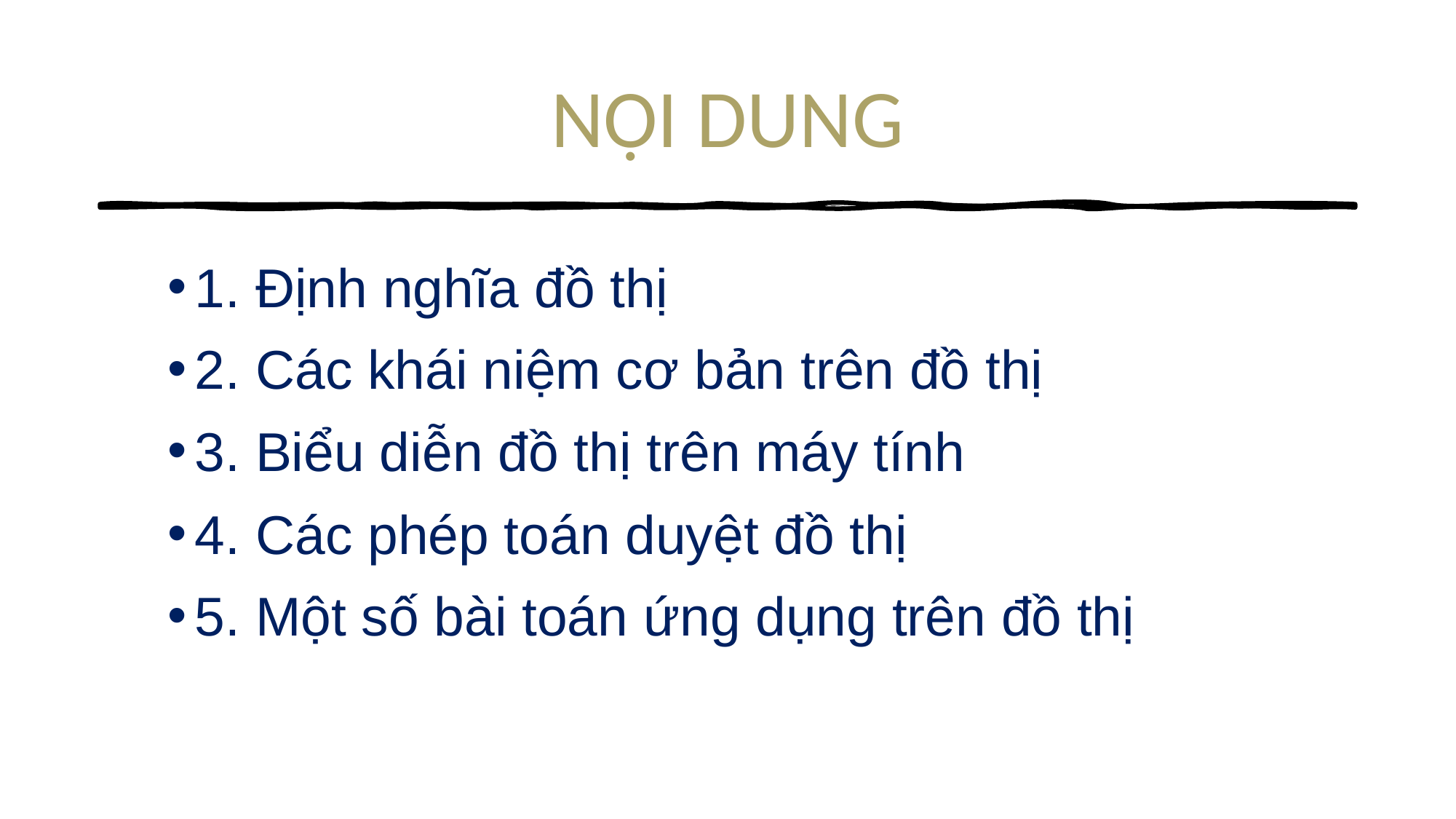

NỘI DUNG
1. Định nghĩa đồ thị
2. Các khái niệm cơ bản trên đồ thị
3. Biểu diễn đồ thị trên máy tính
4. Các phép toán duyệt đồ thị
5. Một số bài toán ứng dụng trên đồ thị